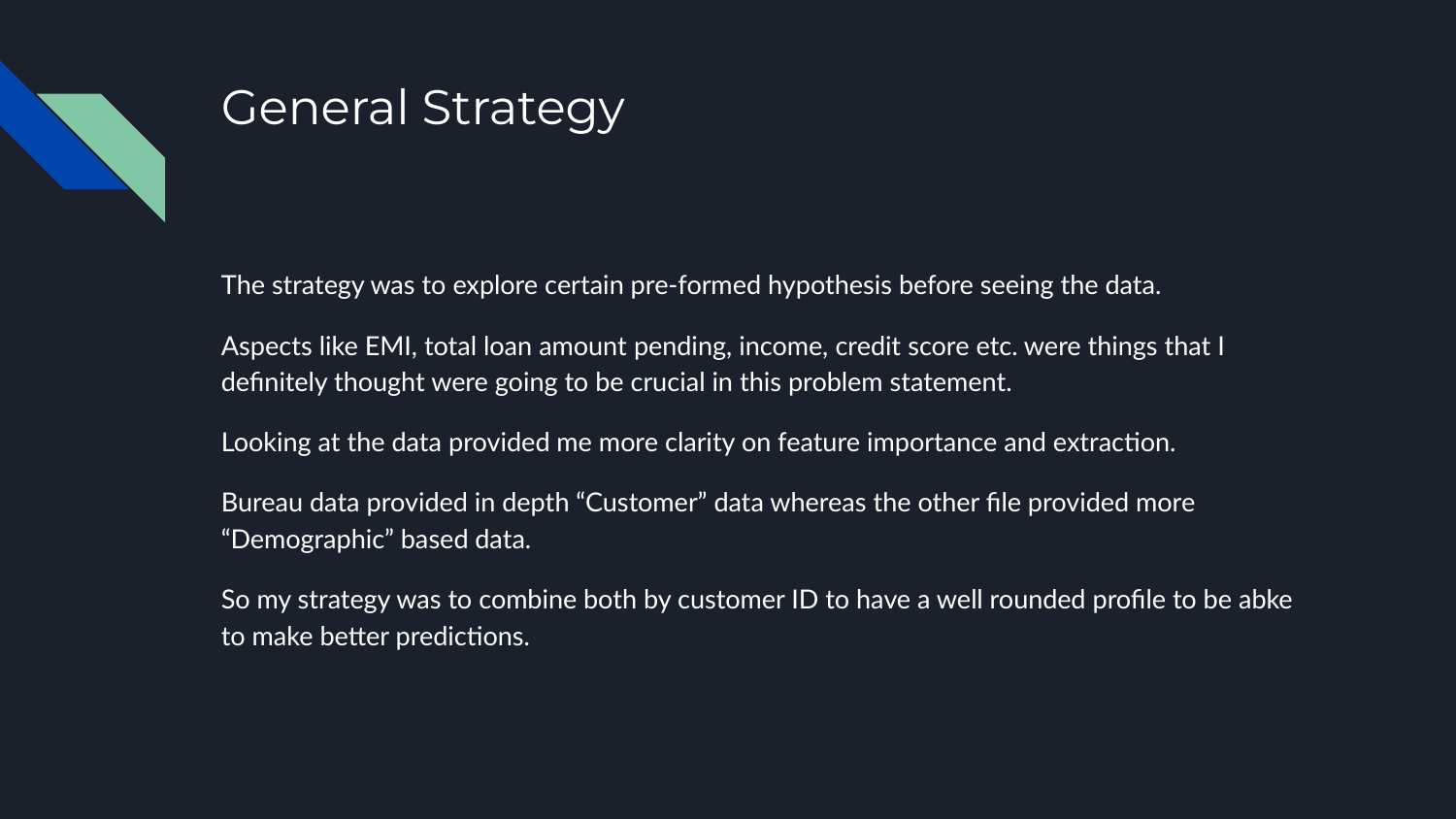

# General Strategy
The strategy was to explore certain pre-formed hypothesis before seeing the data.
Aspects like EMI, total loan amount pending, income, credit score etc. were things that I definitely thought were going to be crucial in this problem statement.
Looking at the data provided me more clarity on feature importance and extraction.
Bureau data provided in depth “Customer” data whereas the other file provided more “Demographic” based data.
So my strategy was to combine both by customer ID to have a well rounded profile to be abke to make better predictions.